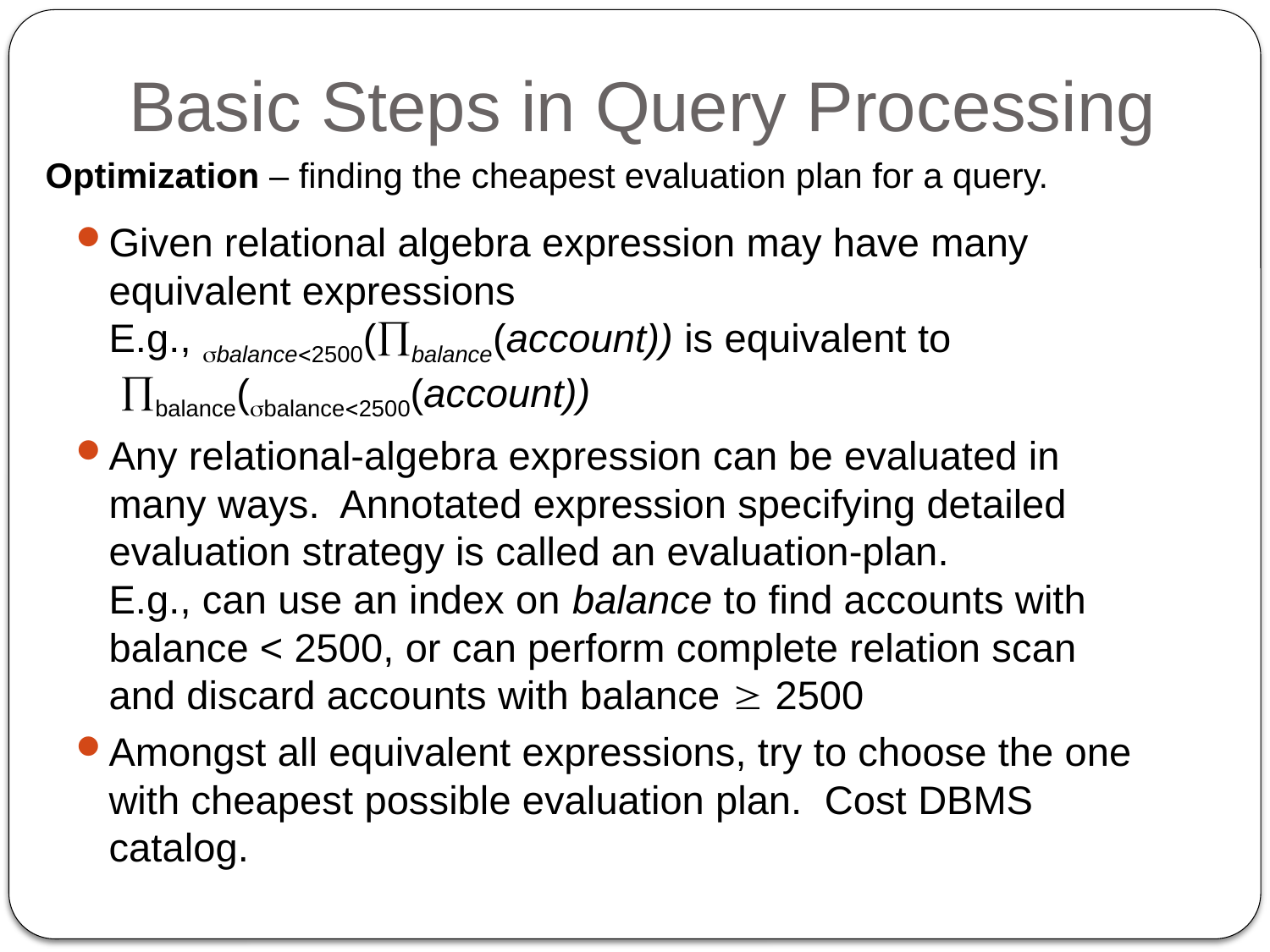

# Basic Steps in Query Processing
Optimization – finding the cheapest evaluation plan for a query.
Given relational algebra expression may have many equivalent expressions
E.g., σbalance<2500(∏balance(account)) is equivalent to
 ∏balance(σbalance<2500(account))
Any relational-algebra expression can be evaluated in many ways.  Annotated expression specifying detailed evaluation strategy is called an evaluation-plan.
E.g., can use an index on balance to find accounts with balance < 2500, or can perform complete relation scan and discard accounts with balance ≥ 2500
Amongst all equivalent expressions, try to choose the one with cheapest possible evaluation plan.  Cost DBMS catalog.